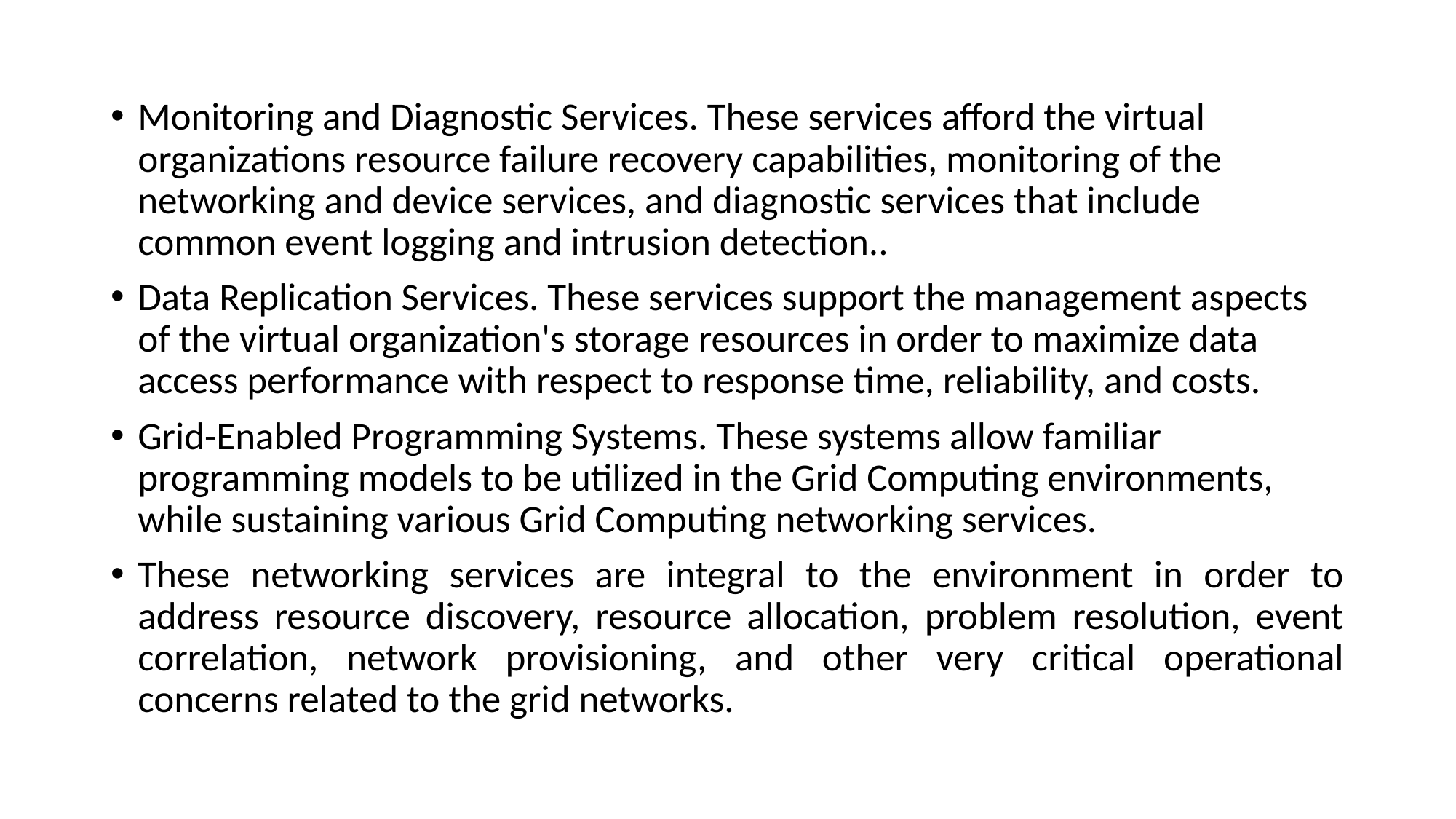

Monitoring and Diagnostic Services. These services afford the virtual organizations resource failure recovery capabilities, monitoring of the networking and device services, and diagnostic services that include common event logging and intrusion detection..
Data Replication Services. These services support the management aspects of the virtual organization's storage resources in order to maximize data access performance with respect to response time, reliability, and costs.
Grid-Enabled Programming Systems. These systems allow familiar programming models to be utilized in the Grid Computing environments, while sustaining various Grid Computing networking services.
These networking services are integral to the environment in order to address resource discovery, resource allocation, problem resolution, event correlation, network provisioning, and other very critical operational concerns related to the grid networks.